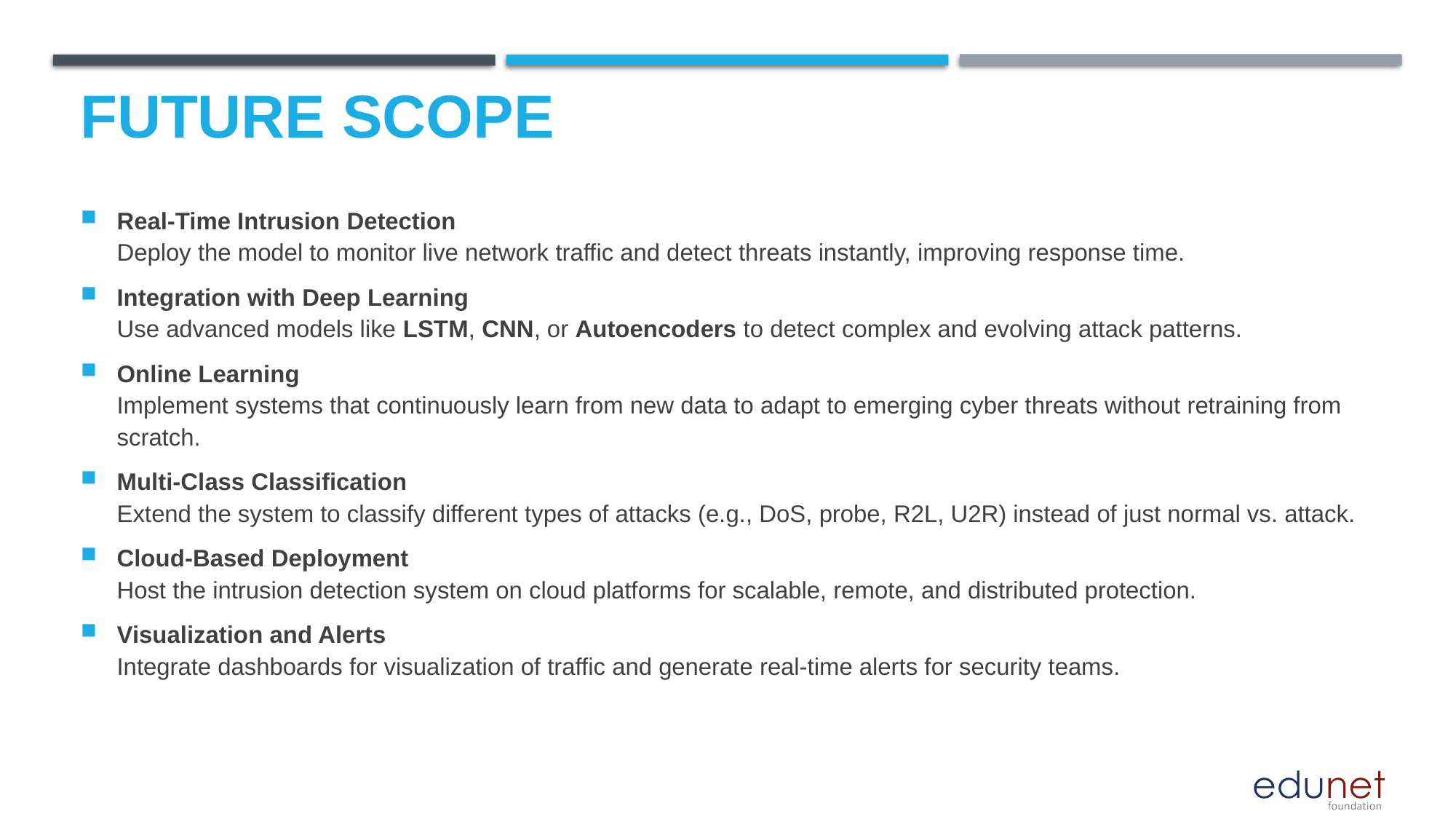

# Future scope

Real-Time Intrusion Detection
Deploy the model to monitor live network traffic and detect threats instantly, improving response time.
Integration with Deep Learning
Use advanced models like LSTM, CNN, or Autoencoders to detect complex and evolving attack patterns.
Online Learning
Implement systems that continuously learn from new data to adapt to emerging cyber threats without retraining from scratch.
Multi-Class Classification
Extend the system to classify different types of attacks (e.g., DoS, probe, R2L, U2R) instead of just normal vs. attack.
Cloud-Based Deployment
Host the intrusion detection system on cloud platforms for scalable, remote, and distributed protection.
Visualization and Alerts
Integrate dashboards for visualization of traffic and generate real-time alerts for security teams.